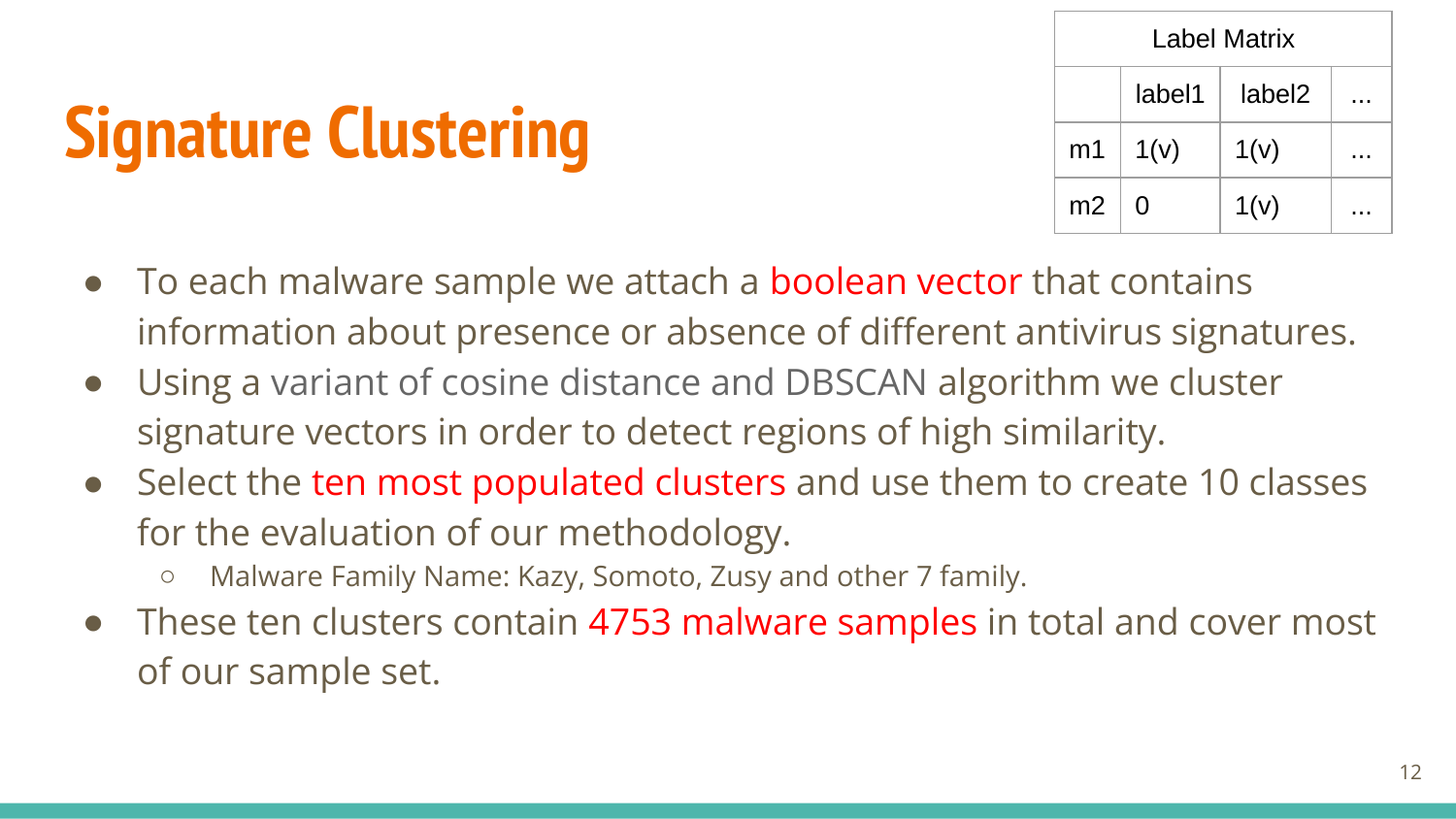

| Label Matrix |  |  |  |
| --- | --- | --- | --- |
|  | label1 | label2 | ... |
| m1 | 1(v) | 1(v) | ... |
| m2 | 0 | 1(v) | ... |
# Signature Clustering
To each malware sample we attach a boolean vector that contains information about presence or absence of different antivirus signatures.
Using a variant of cosine distance and DBSCAN algorithm we cluster signature vectors in order to detect regions of high similarity.
Select the ten most populated clusters and use them to create 10 classes for the evaluation of our methodology.
Malware Family Name: Kazy, Somoto, Zusy and other 7 family.
These ten clusters contain 4753 malware samples in total and cover most of our sample set.
12